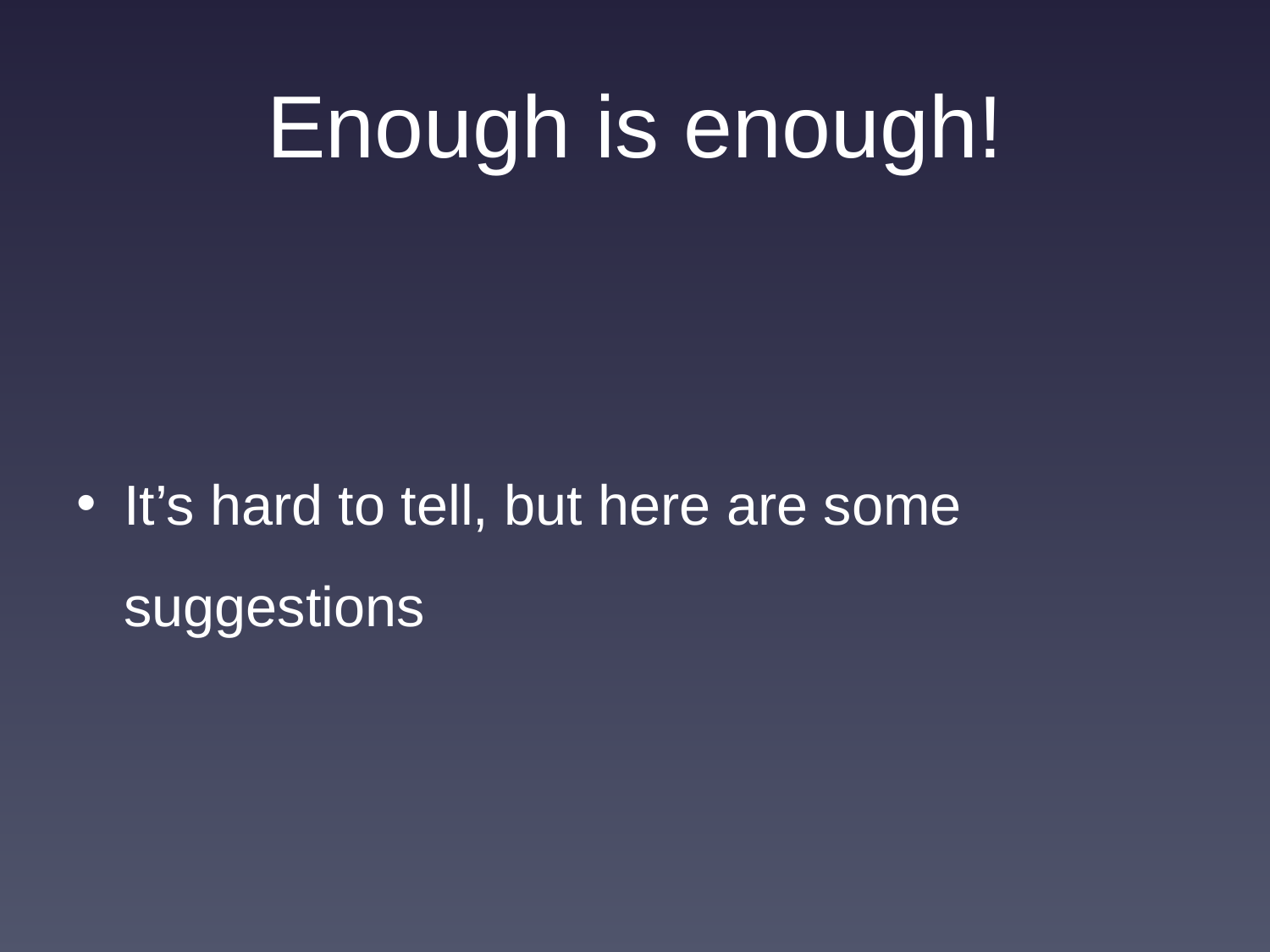

# Enough is enough!
It’s hard to tell, but here are some suggestions